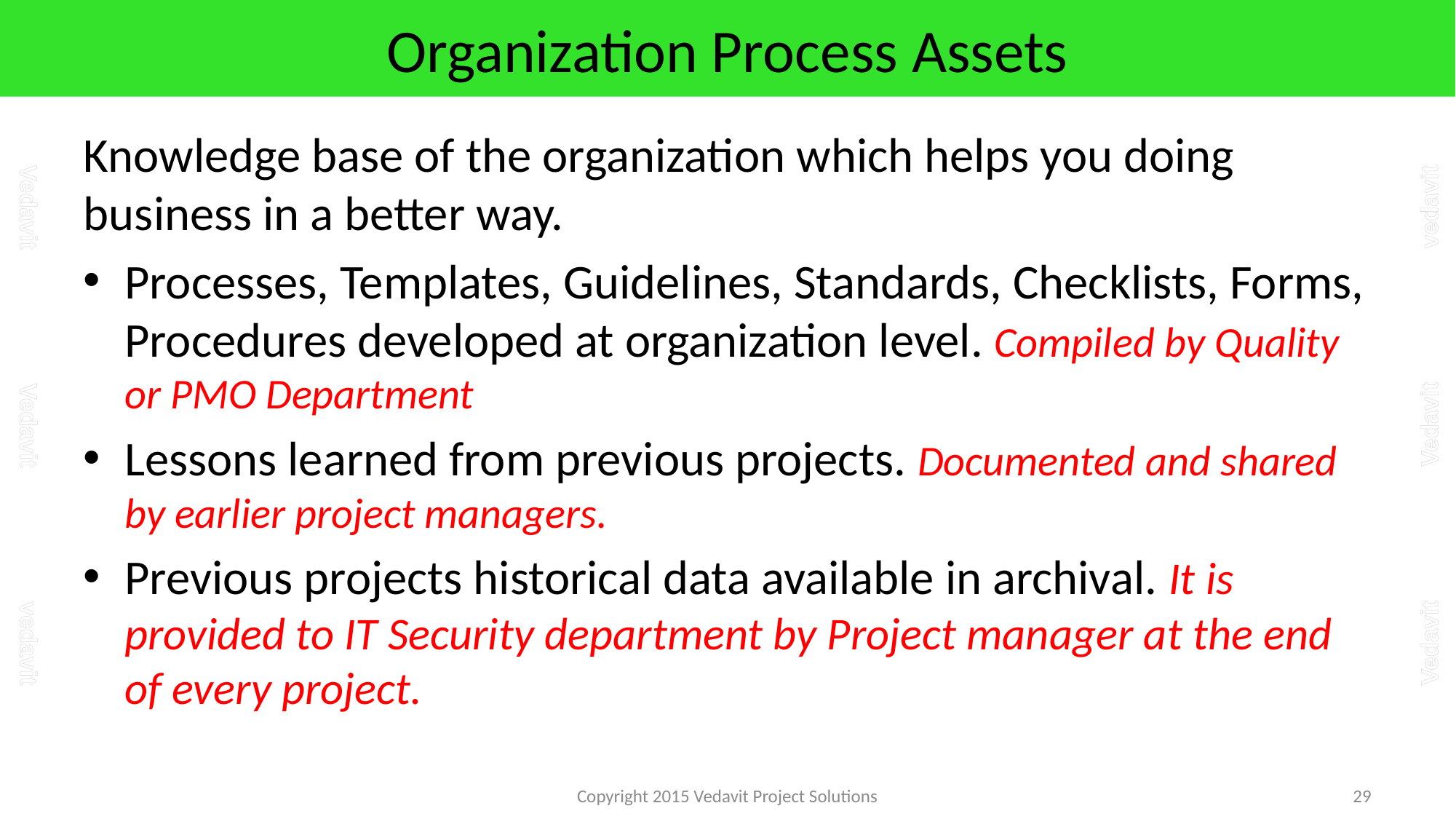

# Organization Process Assets
Knowledge base of the organization which helps you doing business in a better way.
Processes, Templates, Guidelines, Standards, Checklists, Forms, Procedures developed at organization level. Compiled by Quality or PMO Department
Lessons learned from previous projects. Documented and shared by earlier project managers.
Previous projects historical data available in archival. It is provided to IT Security department by Project manager at the end of every project.
Copyright 2015 Vedavit Project Solutions
29